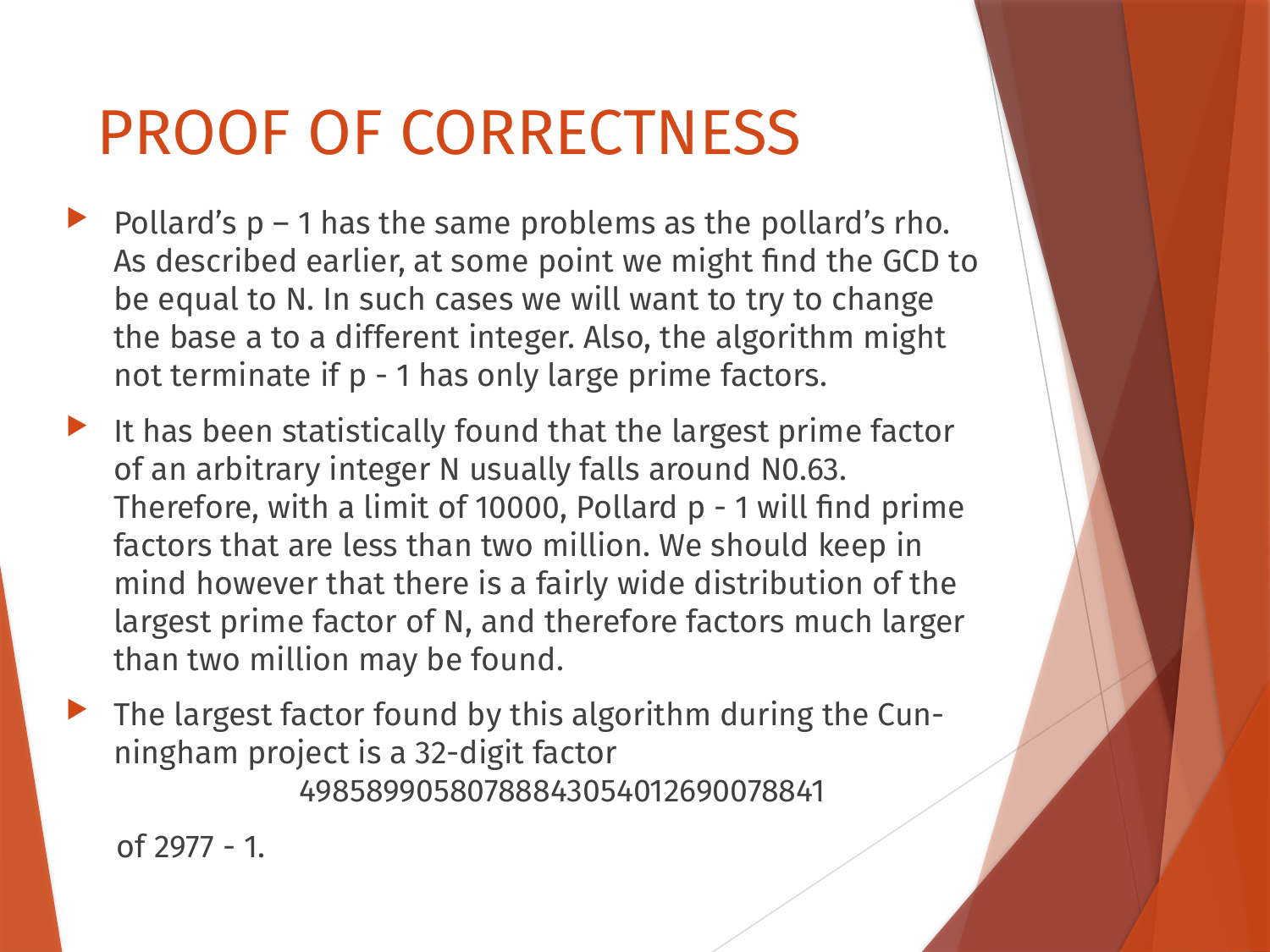

# PROOF OF CORRECTNESS
Pollard’s p – 1 has the same problems as the pollard’s rho. As described earlier, at some point we might find the GCD to be equal to N. In such cases we will want to try to change the base a to a different integer. Also, the algorithm might not terminate if p - 1 has only large prime factors.
It has been statistically found that the largest prime factor of an arbitrary integer N usually falls around N0.63. Therefore, with a limit of 10000, Pollard p - 1 will find prime factors that are less than two million. We should keep in mind however that there is a fairly wide distribution of the largest prime factor of N, and therefore factors much larger than two million may be found.
The largest factor found by this algorithm during the Cun-ningham project is a 32-digit factor
                      49858990580788843054012690078841
      of 2977 - 1.